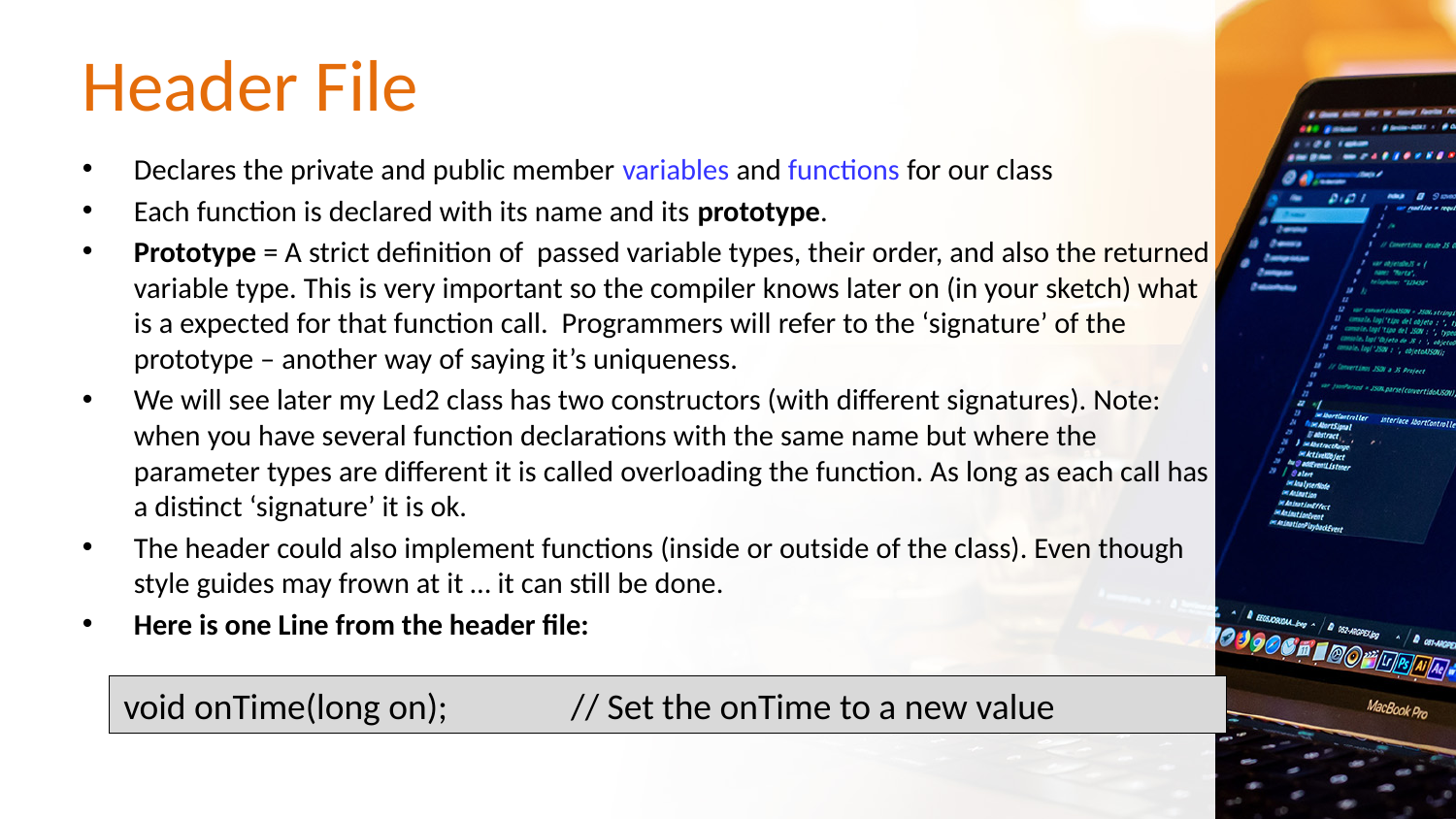

# Header File
Declares the private and public member variables and functions for our class
Each function is declared with its name and its prototype.
Prototype = A strict definition of  passed variable types, their order, and also the returned variable type. This is very important so the compiler knows later on (in your sketch) what is a expected for that function call.  Programmers will refer to the ‘signature’ of the prototype – another way of saying it’s uniqueness.
We will see later my Led2 class has two constructors (with different signatures). Note: when you have several function declarations with the same name but where the parameter types are different it is called overloading the function. As long as each call has a distinct ‘signature’ it is ok.
The header could also implement functions (inside or outside of the class). Even though style guides may frown at it … it can still be done.
Here is one Line from the header file:
void onTime(long on);               // Set the onTime to a new value